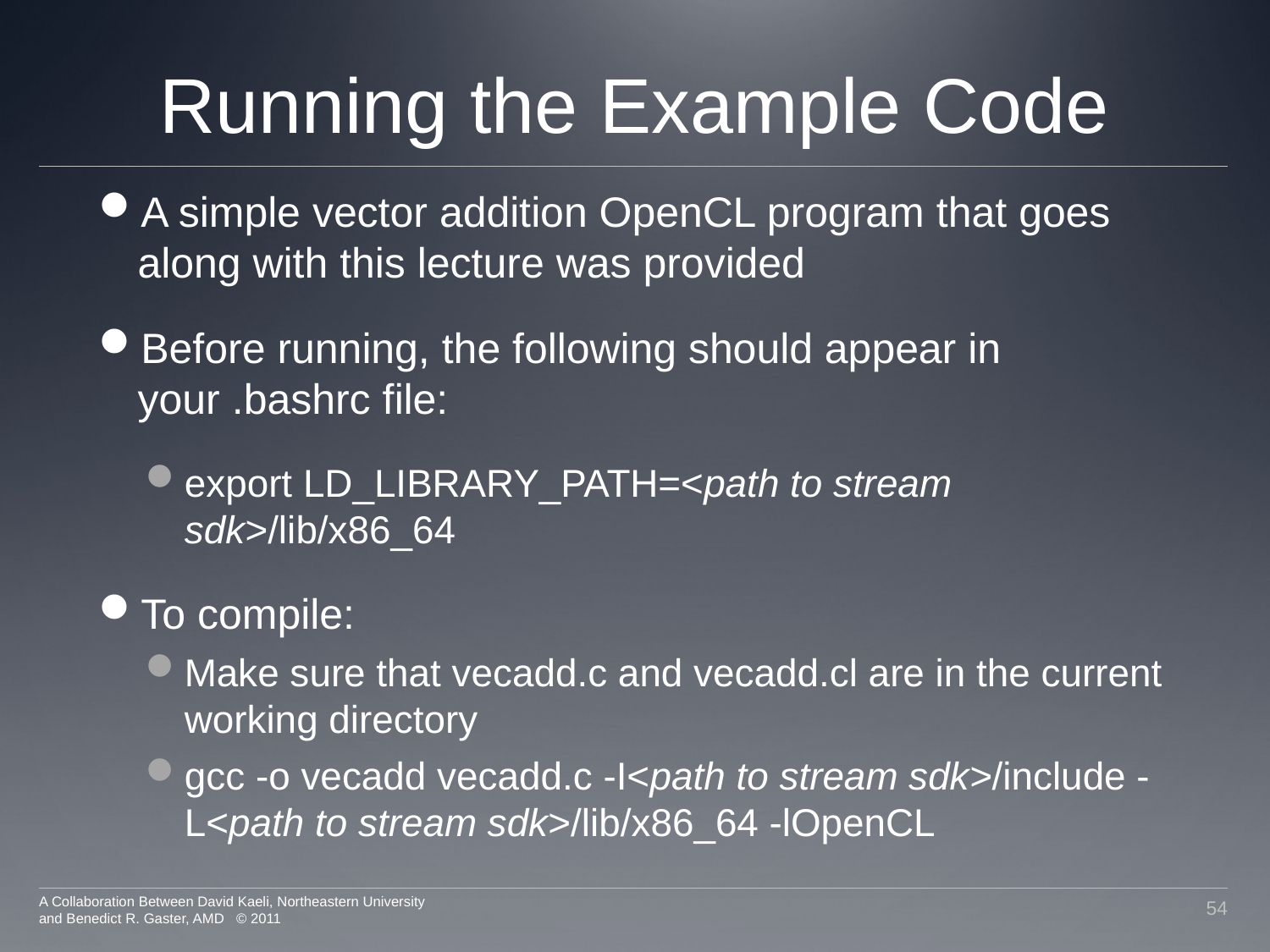

# Running the Example Code
A simple vector addition OpenCL program that goes along with this lecture was provided
Before running, the following should appear in your .bashrc file:
export LD_LIBRARY_PATH=<path to stream sdk>/lib/x86_64
To compile:
Make sure that vecadd.c and vecadd.cl are in the current working directory
gcc -o vecadd vecadd.c -I<path to stream sdk>/include -L<path to stream sdk>/lib/x86_64 -lOpenCL
A Collaboration Between David Kaeli, Northeastern University
and Benedict R. Gaster, AMD   © 2011
54